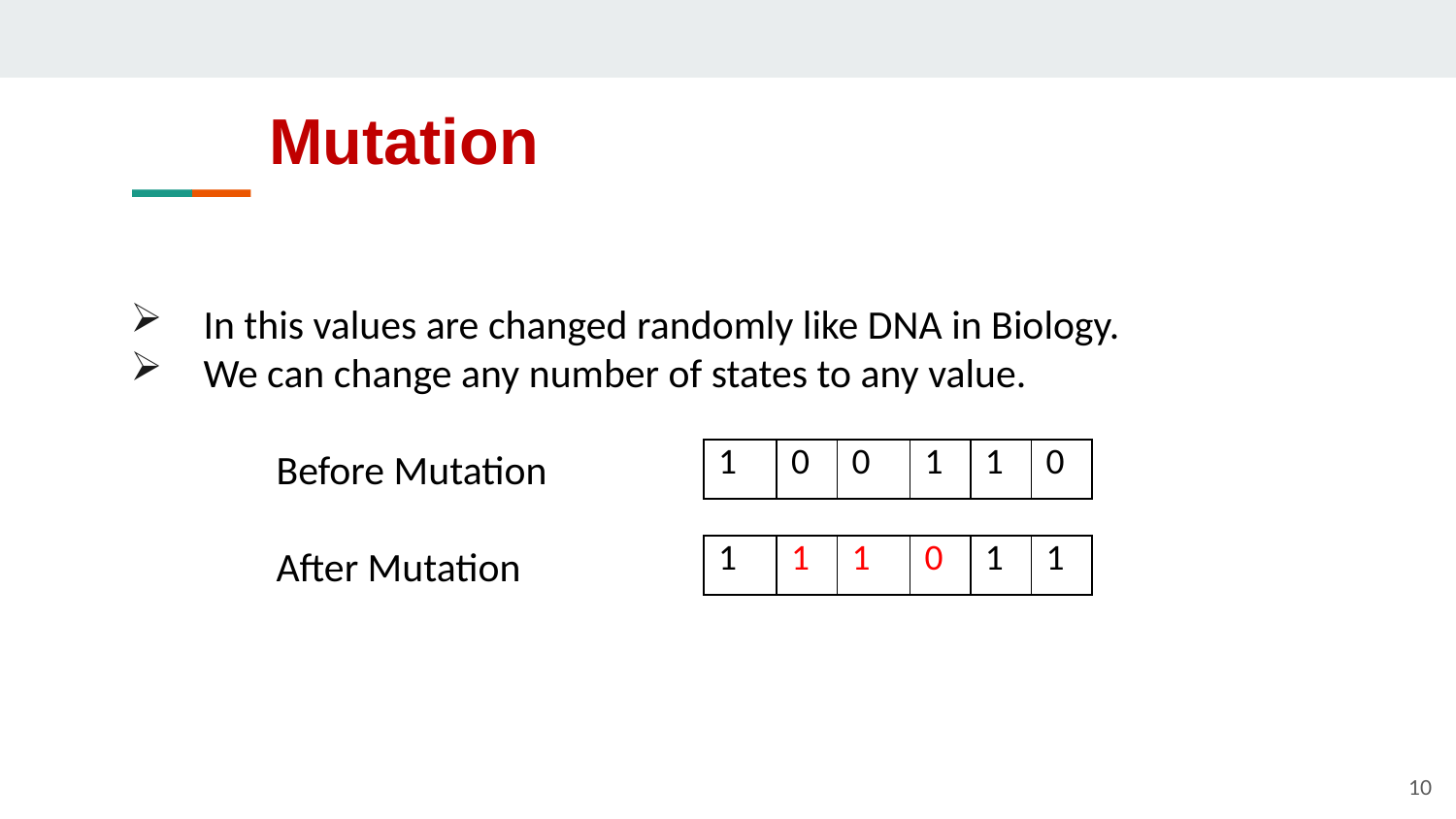

# Mutation
In this values are changed randomly like DNA in Biology.
We can change any number of states to any value.

	Before Mutation

	After Mutation
| 1 | 0 | 0 | 1 | 1 | 0 |
| --- | --- | --- | --- | --- | --- |
| 1 | 1 | 1 | 0 | 1 | 1 |
| --- | --- | --- | --- | --- | --- |
10